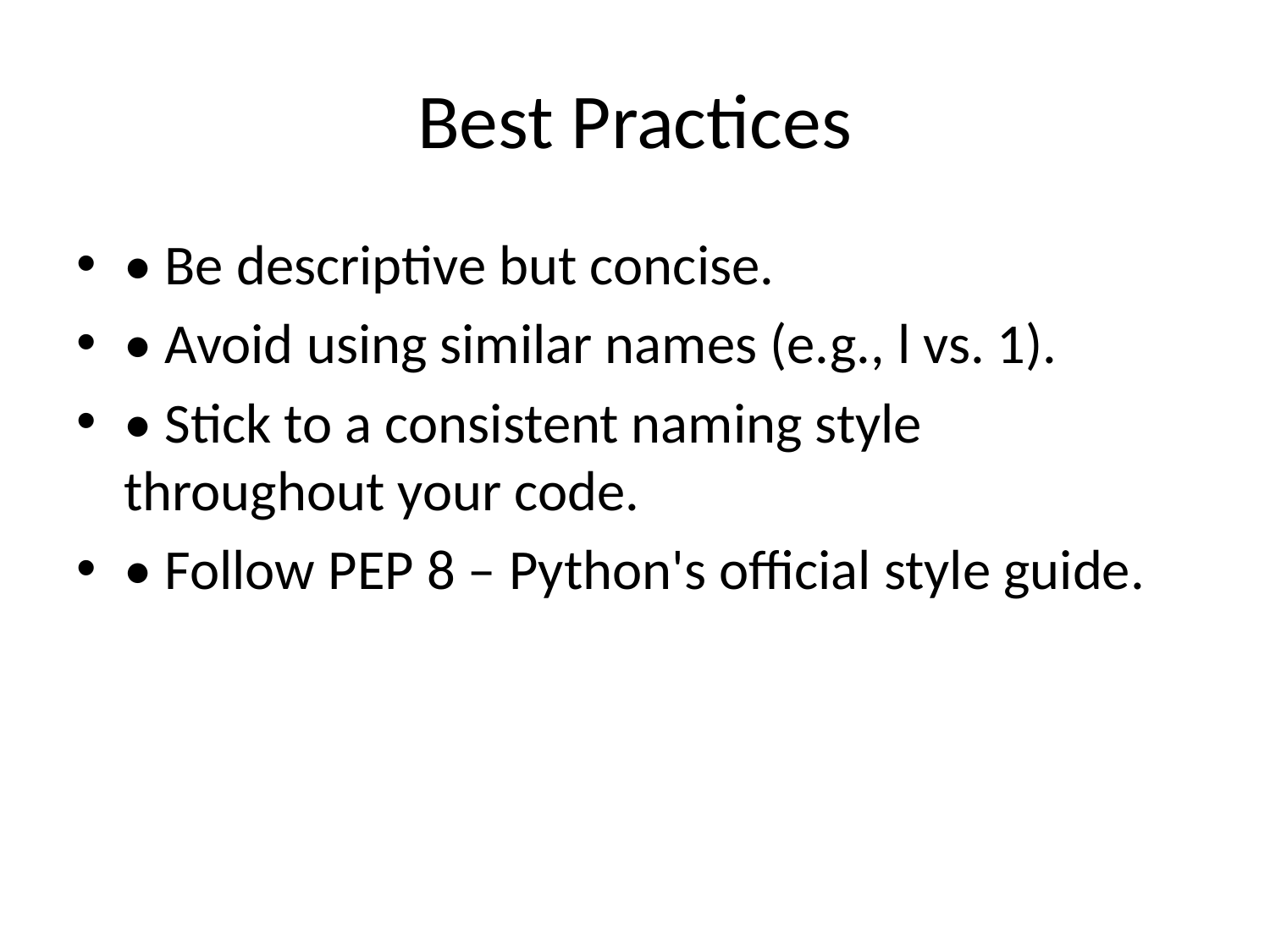

# Best Practices
• Be descriptive but concise.
• Avoid using similar names (e.g., l vs. 1).
• Stick to a consistent naming style throughout your code.
• Follow PEP 8 – Python's official style guide.